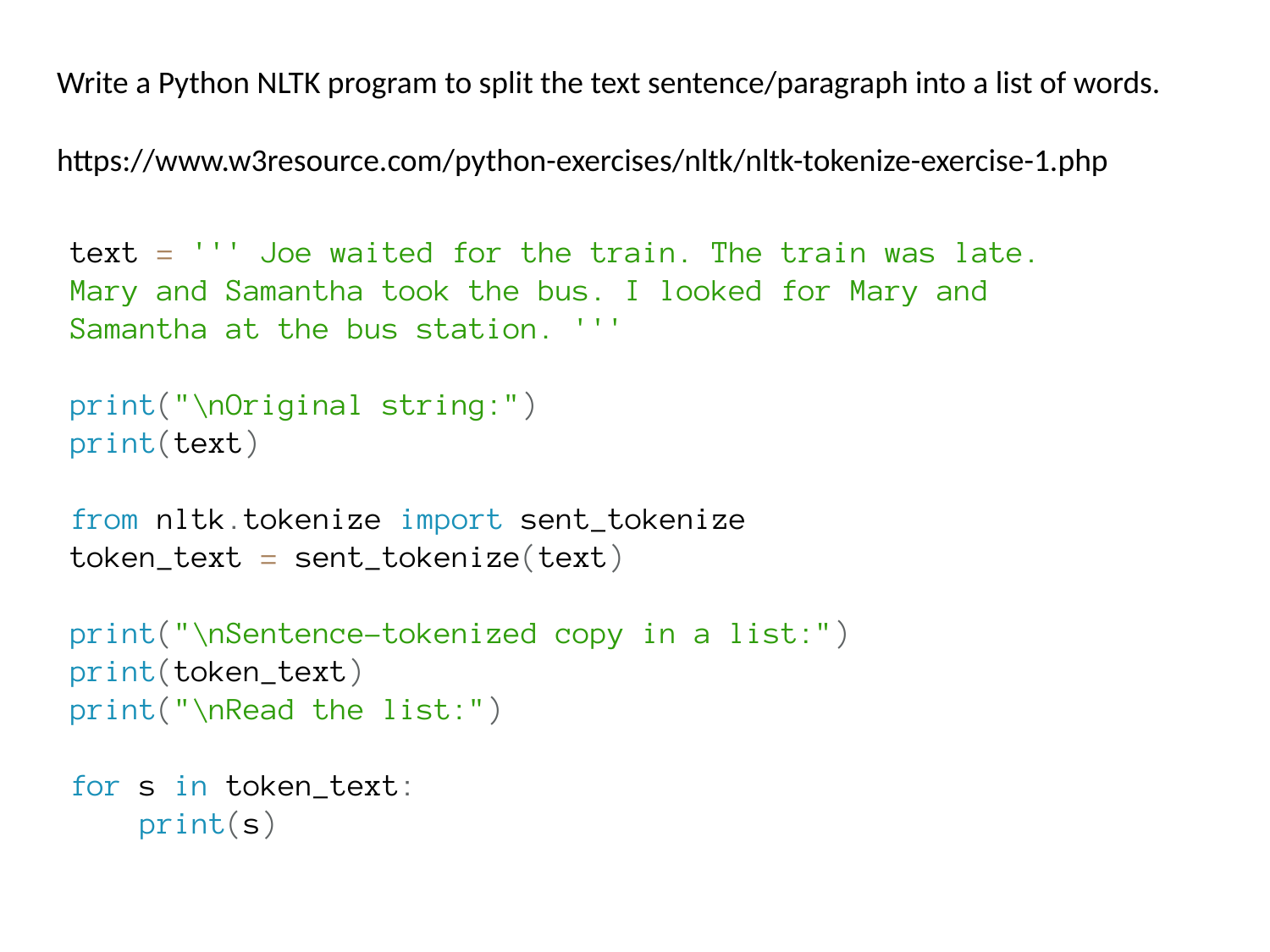

Write a Python NLTK program to split the text sentence/paragraph into a list of words.
https://www.w3resource.com/python-exercises/nltk/nltk-tokenize-exercise-1.php
text = ''' Joe waited for the train. The train was late. Mary and Samantha took the bus. I looked for Mary and Samantha at the bus station. '''

print("\nOriginal string:")
print(text)

from nltk.tokenize import sent_tokenize
token_text = sent_tokenize(text)

print("\nSentence-tokenized copy in a list:") print(token_text)
print("\nRead the list:")

for s in token_text:
    print(s)